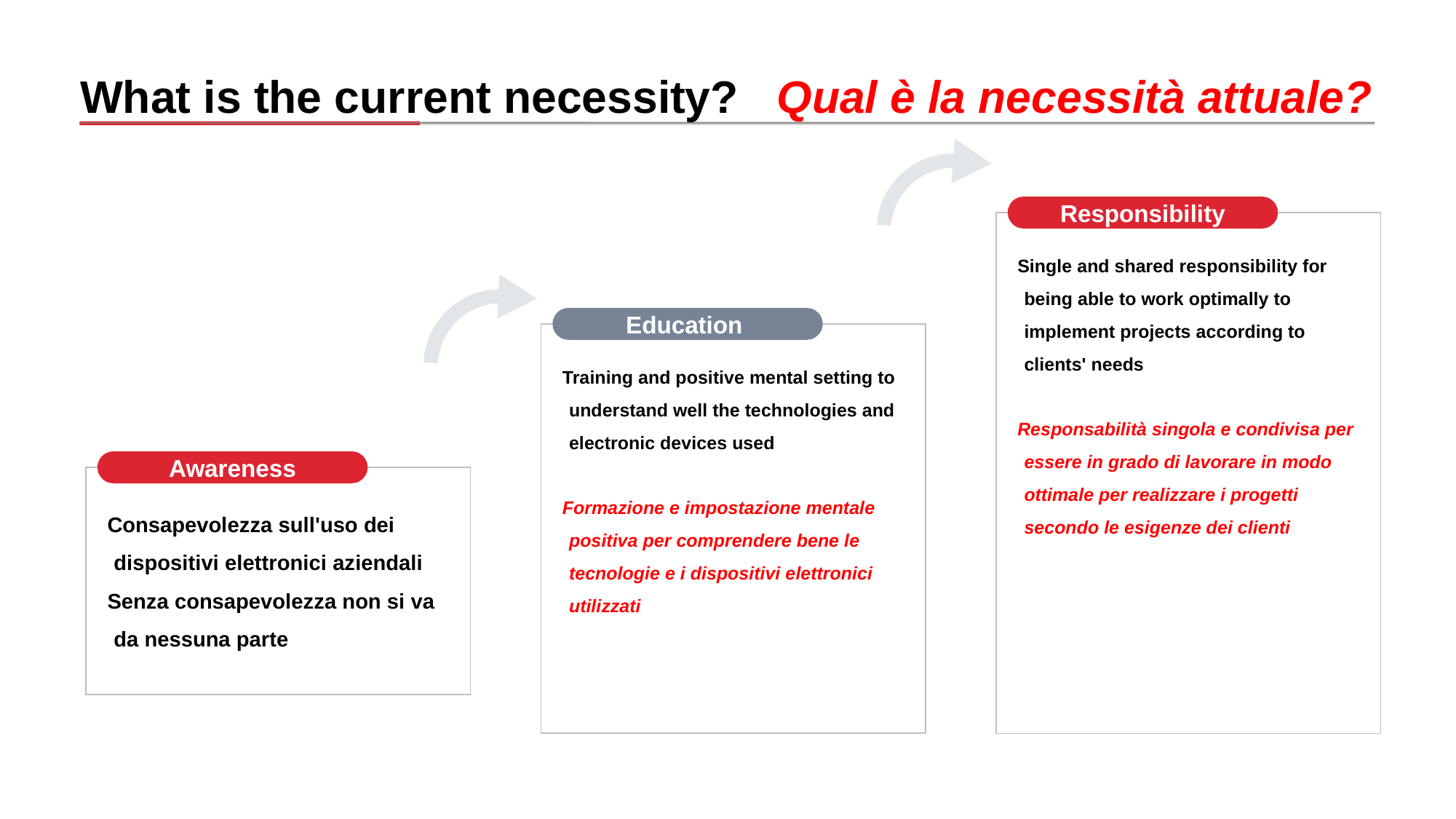

# What is the current necessity?   Qual è la necessità attuale?

Responsibility

Single and shared responsibility for being able to work optimally to implement projects according to clients' needs

Responsabilità singola e condivisa per essere in grado di lavorare in modo ottimale per realizzare i progetti secondo le esigenze dei clienti

Education

Training and positive mental setting to understand well the technologies and electronic devices used

Formazione e impostazione mentale positiva per comprendere bene le tecnologie e i dispositivi elettronici utilizzati

Awareness

Consapevolezza sull'uso dei dispositivi elettronici aziendali
Senza consapevolezza non si va da nessuna parte